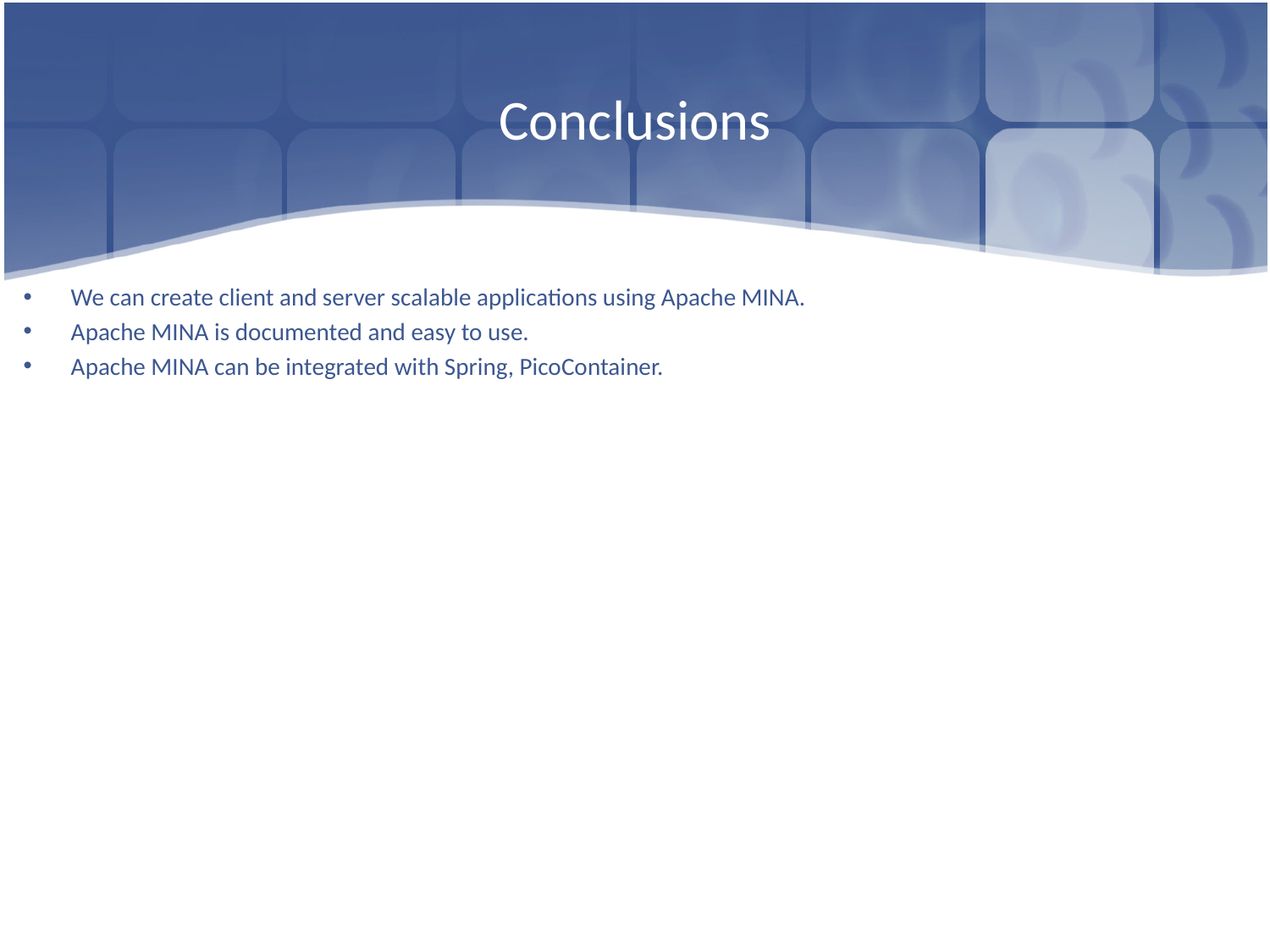

# Conclusions
We can create client and server scalable applications using Apache MINA.
Apache MINA is documented and easy to use.
Apache MINA can be integrated with Spring, PicoContainer.